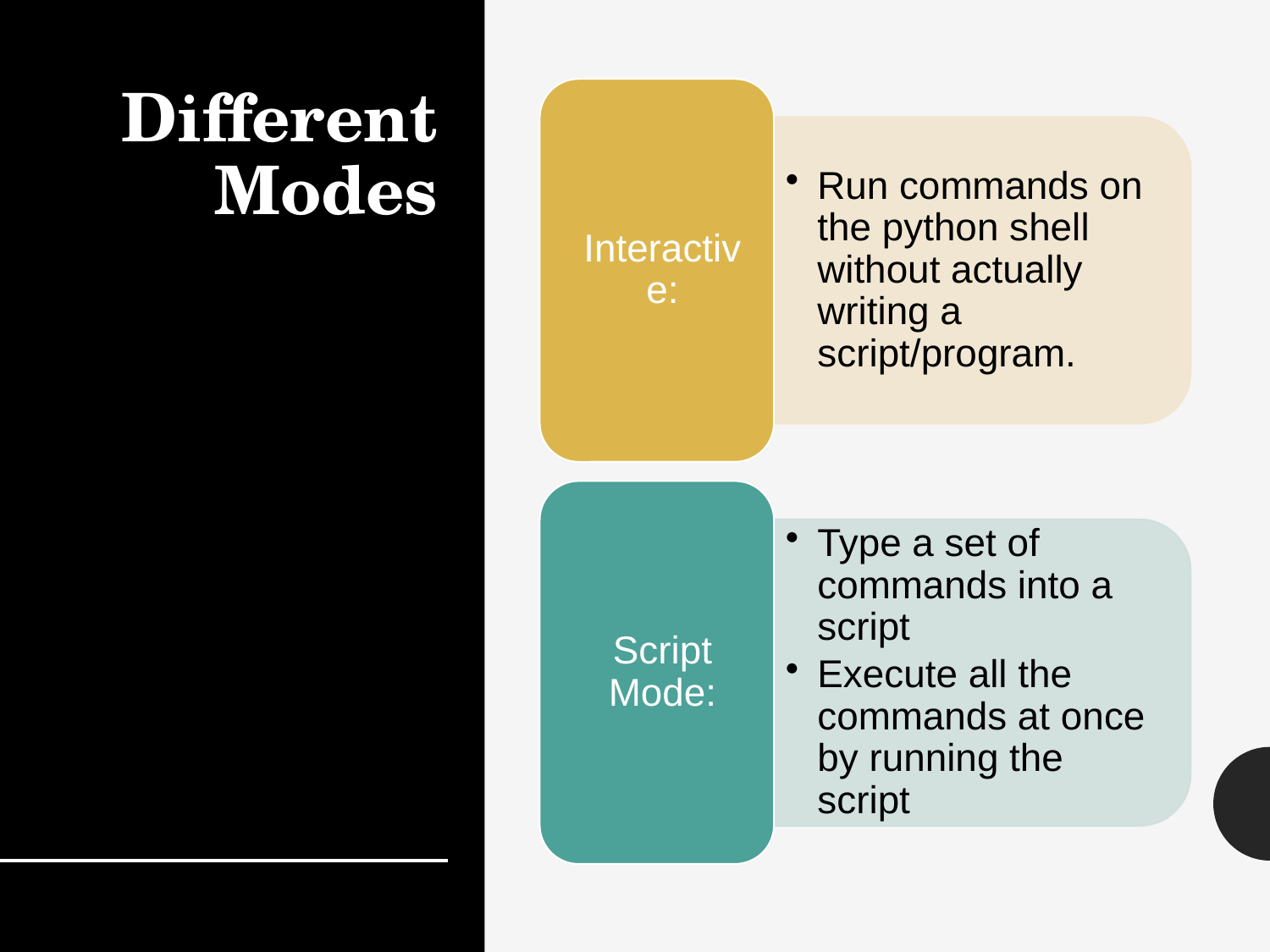

# Different Modes
Run commands on the python shell without actually writing a script/program.
Interactive:
Type a set of commands into a script
Execute all the commands at once by running the script
Script Mode: